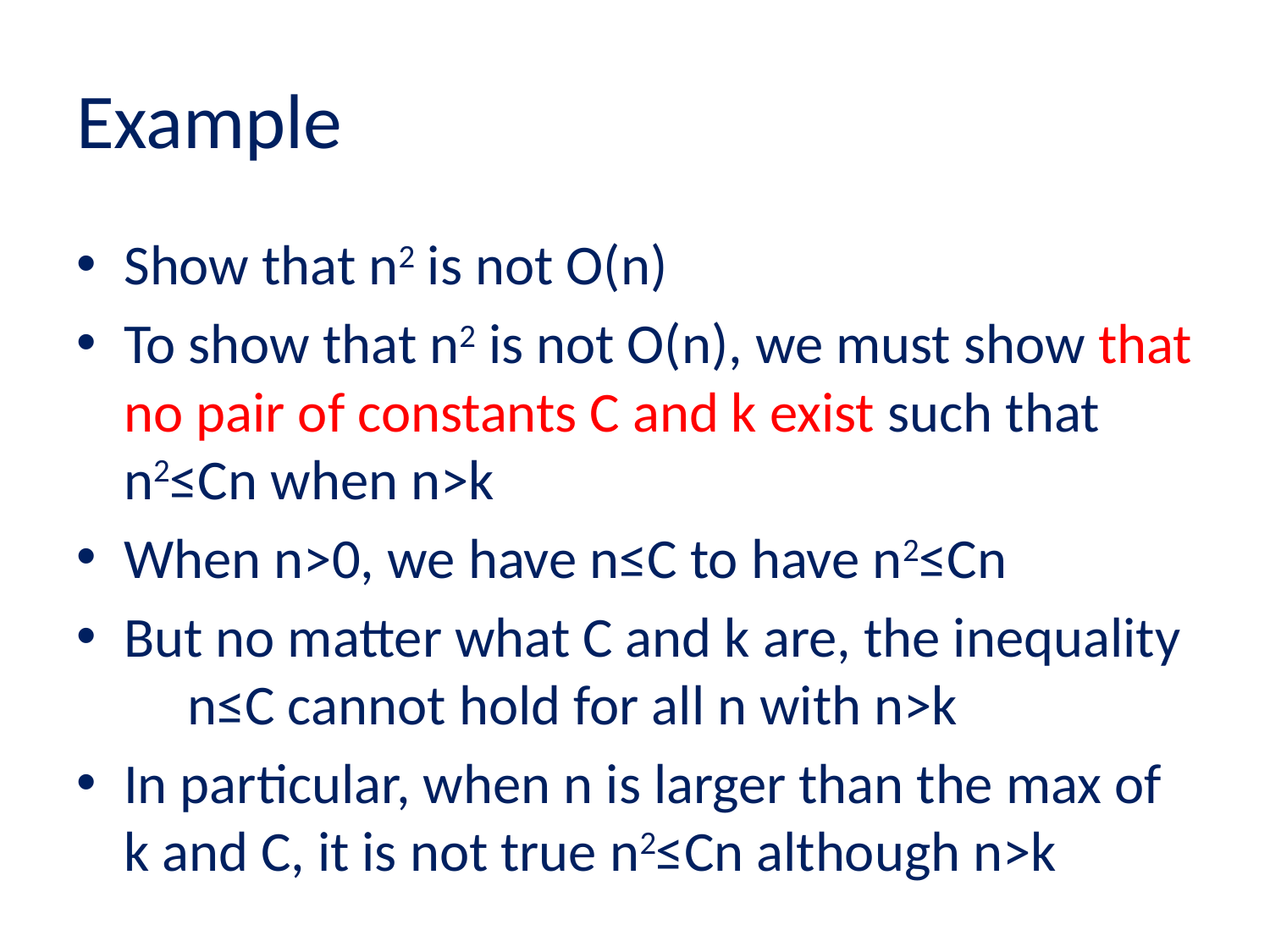

# Example
Show that n2 is not O(n)
To show that n2 is not O(n), we must show that no pair of constants C and k exist such that n2≤Cn when n>k
When n>0, we have n≤C to have n2≤Cn
But no matter what C and k are, the inequality      n≤C cannot hold for all n with n>k
In particular, when n is larger than the max of k and C, it is not true n2≤Cn although n>k
45